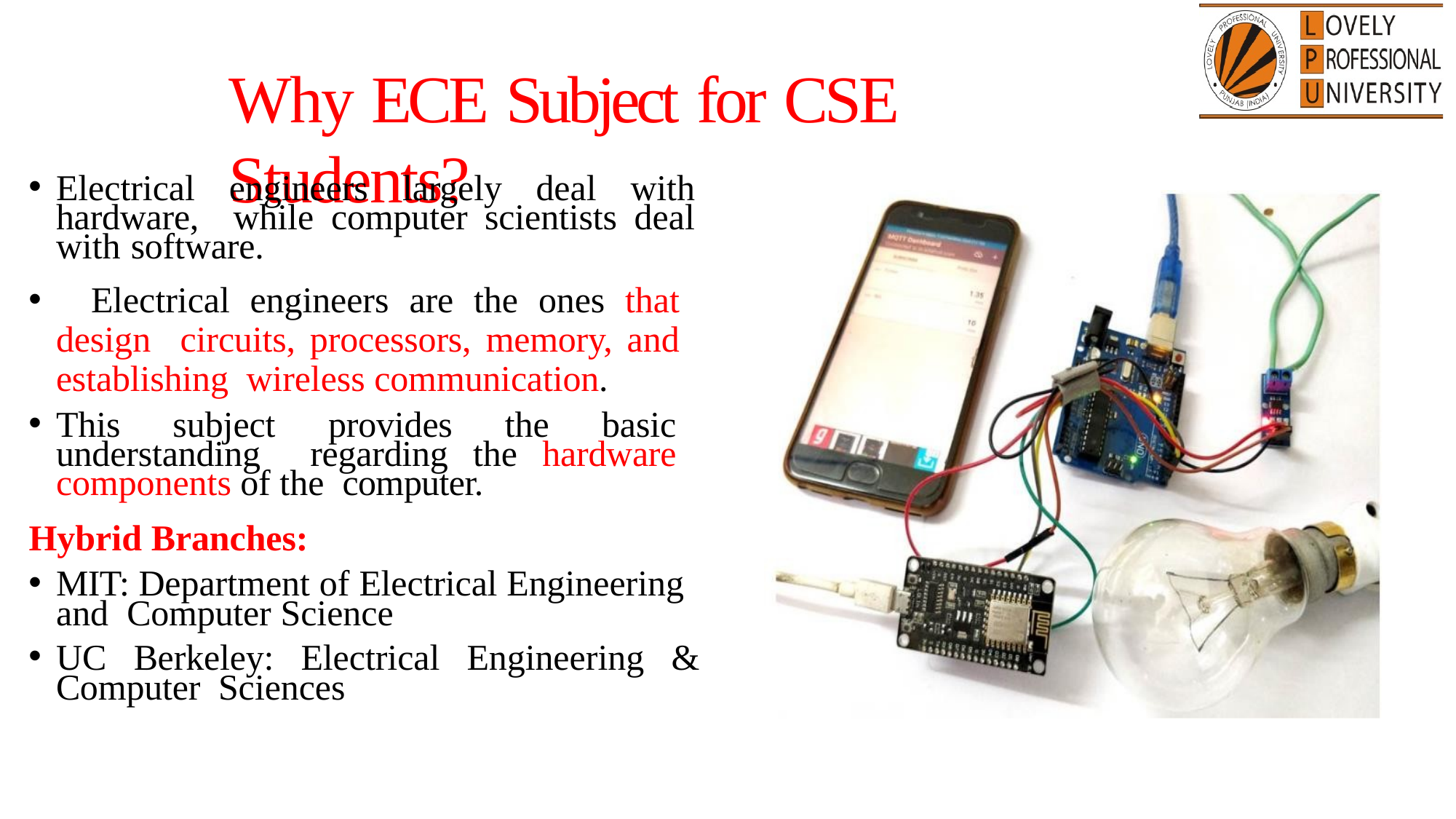

# Why ECE Subject for CSE Students?
Electrical engineers largely deal with hardware,  while computer scientists deal with software.
	Electrical engineers are the ones that design  circuits, processors, memory, and establishing  wireless communication.
This subject provides the basic understanding  regarding the hardware components of the  computer.
Hybrid Branches:
MIT: Department of Electrical Engineering and  Computer Science
UC Berkeley: Electrical Engineering & Computer  Sciences